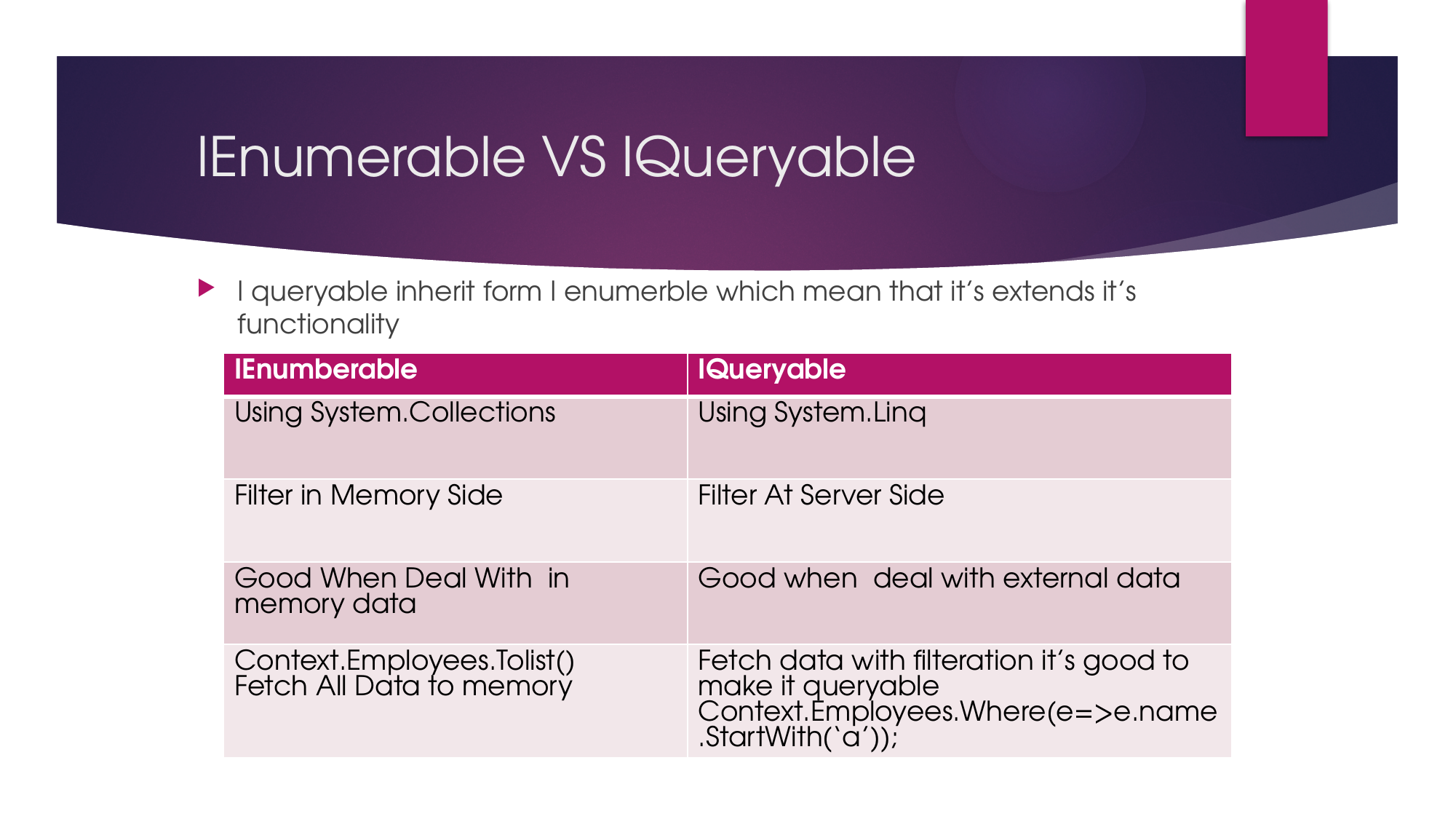

# IEnumerable VS IQueryable
I queryable inherit form I enumerble which mean that it’s extends it’s functionality

| IEnumberable | IQueryable |
| --- | --- |
| Using System.Collections | Using System.Linq |
| Filter in Memory Side | Filter At Server Side |
| Good When Deal With in memory data | Good when deal with external data |
| Context.Employees.Tolist() Fetch All Data to memory | Fetch data with filteration it’s good to make it queryable Context.Employees.Where(e=>e.name.StartWith(‘a’)); |